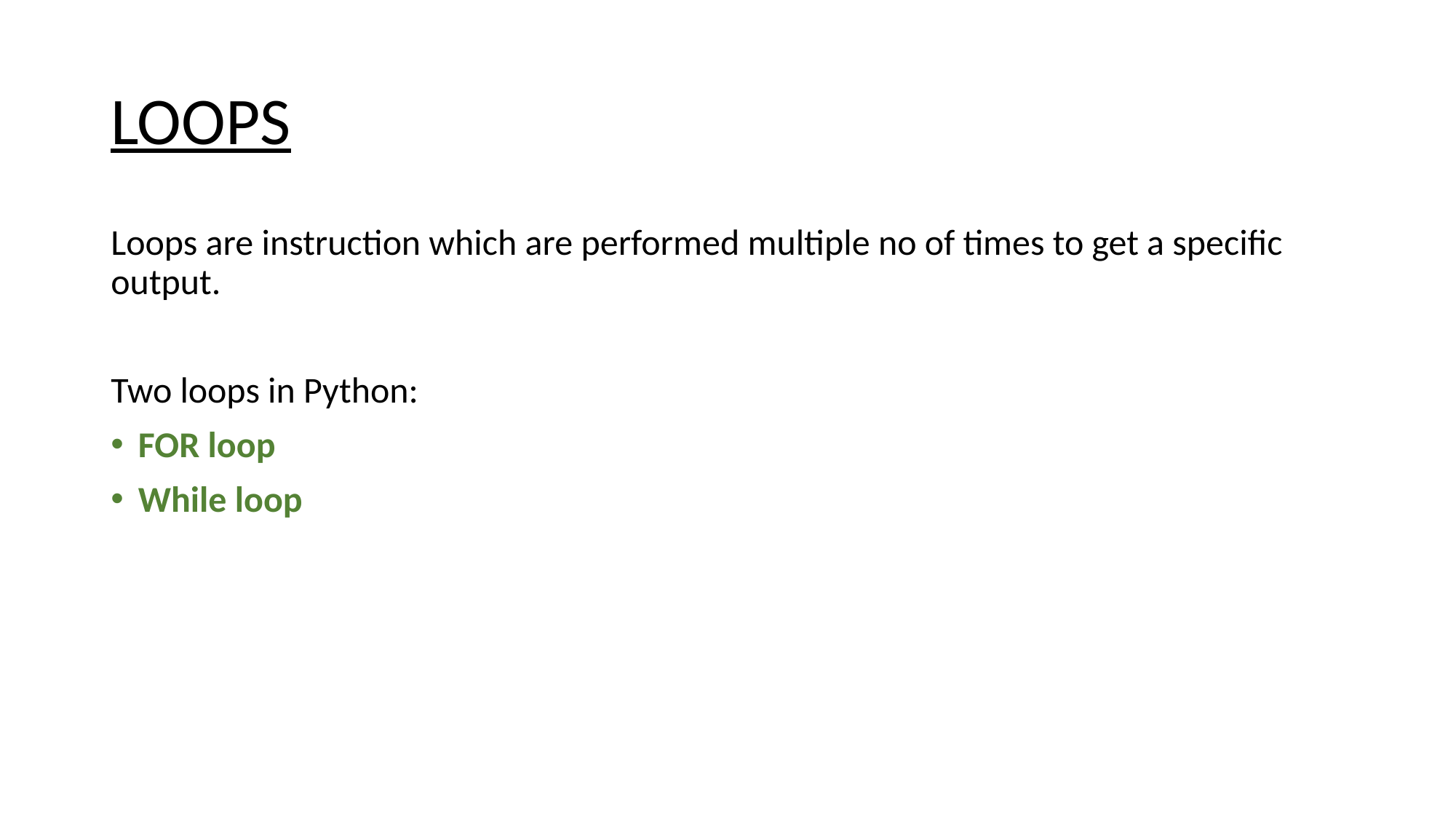

# LOOPS
Loops are instruction which are performed multiple no of times to get a specific output.

Two loops in Python:
FOR loop
While loop